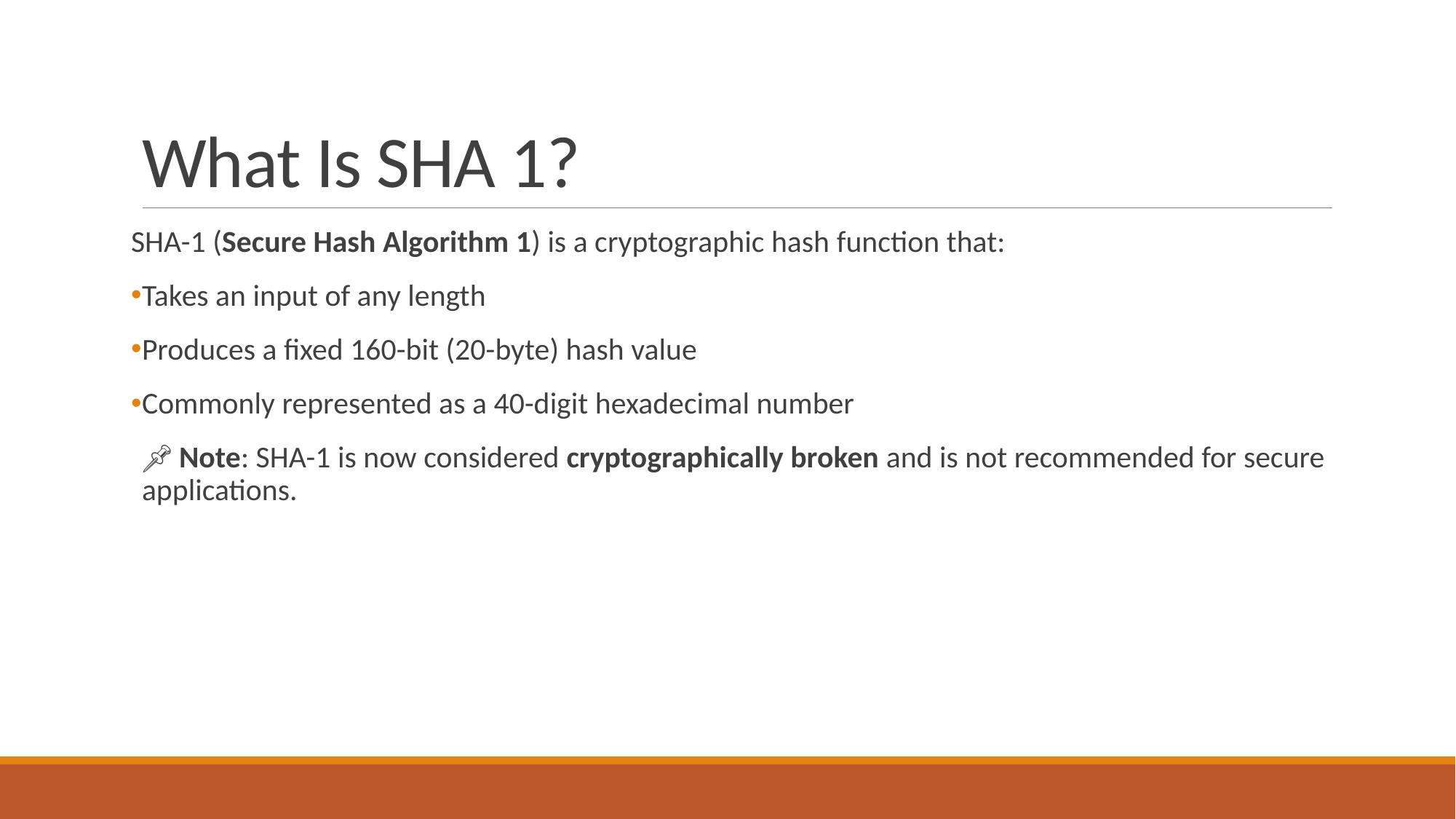

# What Is SHA 1?
SHA-1 (Secure Hash Algorithm 1) is a cryptographic hash function that:
Takes an input of any length
Produces a fixed 160-bit (20-byte) hash value
Commonly represented as a 40-digit hexadecimal number
📌 Note: SHA-1 is now considered cryptographically broken and is not recommended for secure applications.